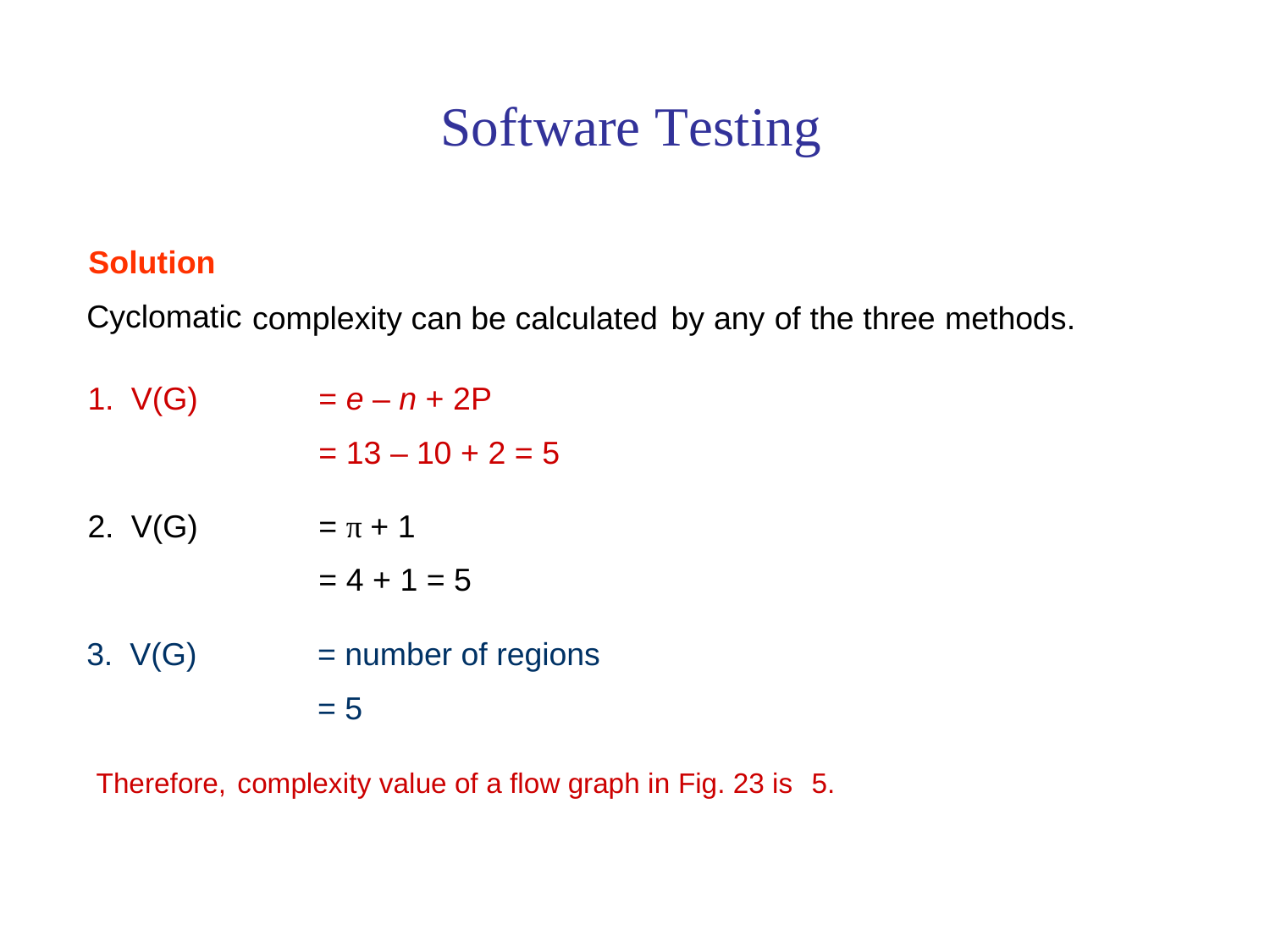

Software Testing
Solution
Cyclomatic
complexity can be calculated
by
any
of
the
three
methods.
1.
V(G)
= e – n + 2P
= 13 – 10 + 2 = 5
= π + 1
= 4 + 1 = 5
2.
V(G)
3.
V(G)
= number of regions
= 5
Therefore,
complexity value of a flow graph in Fig. 23 is
5.